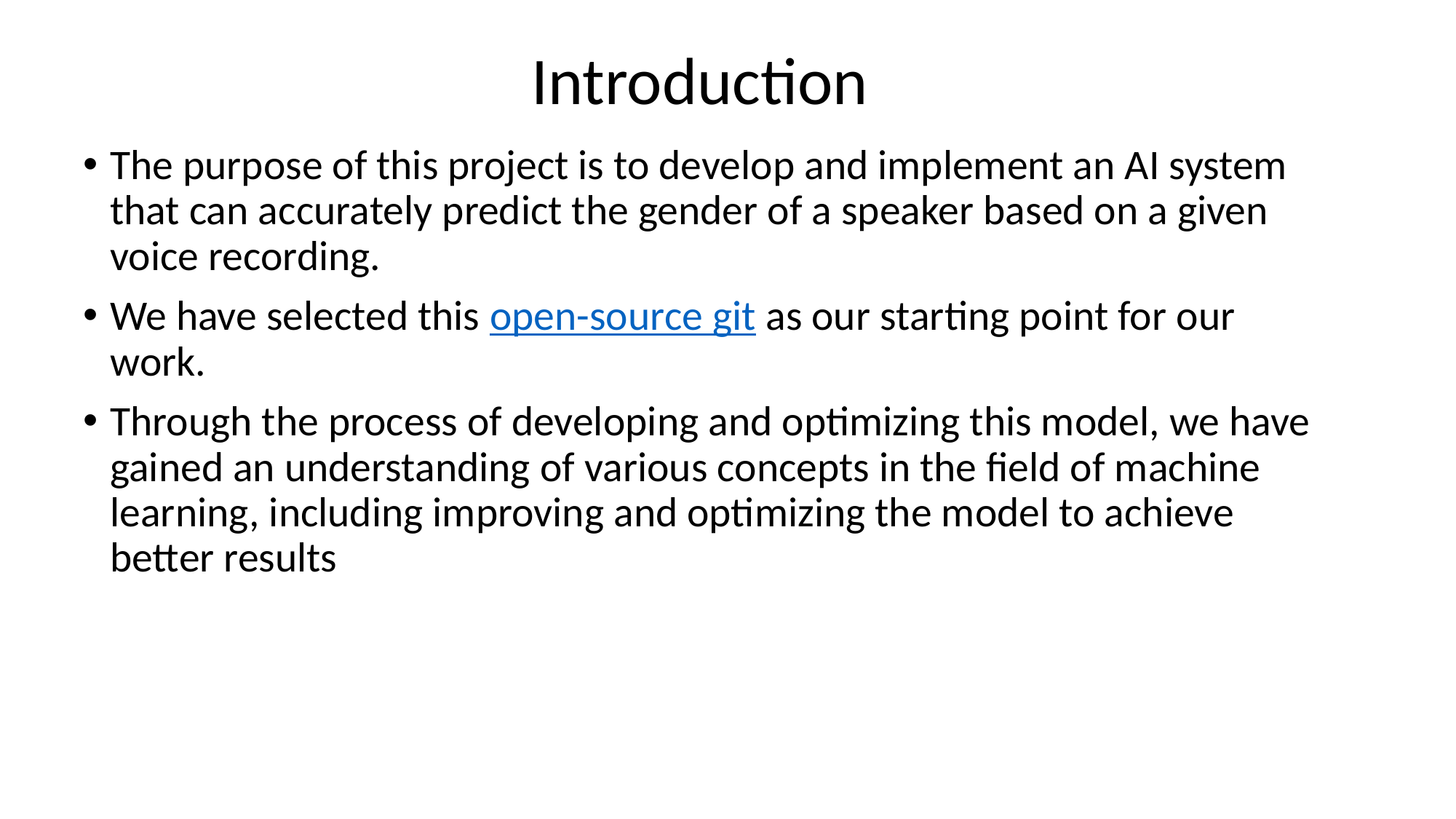

# Introduction
The purpose of this project is to develop and implement an AI system that can accurately predict the gender of a speaker based on a given voice recording.
We have selected this open-source git as our starting point for our work.
Through the process of developing and optimizing this model, we have gained an understanding of various concepts in the field of machine learning, including improving and optimizing the model to achieve better results